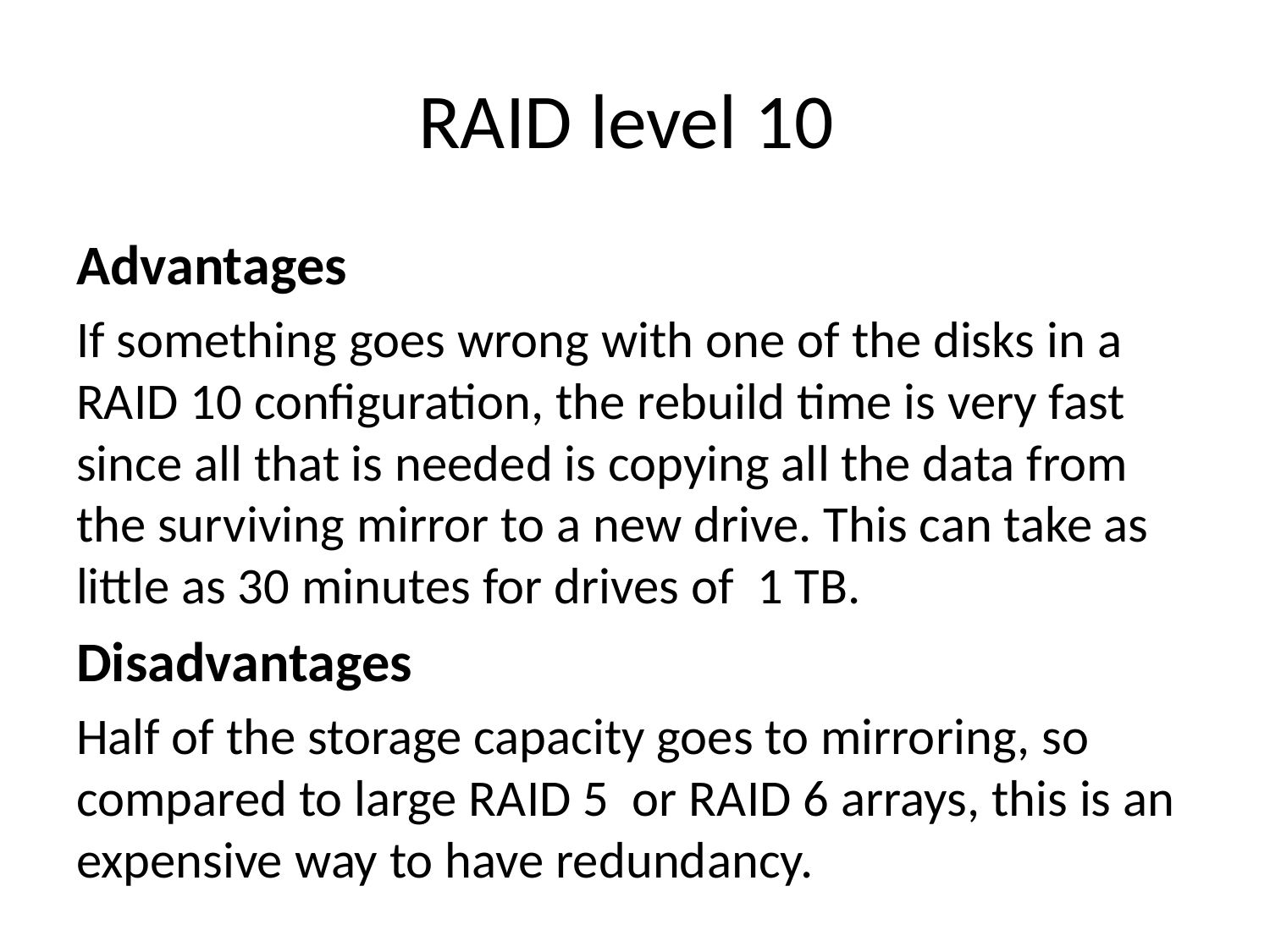

# RAID level 10
Advantages
If something goes wrong with one of the disks in a RAID 10 configuration, the rebuild time is very fast since all that is needed is copying all the data from the surviving mirror to a new drive. This can take as little as 30 minutes for drives of  1 TB.
Disadvantages
Half of the storage capacity goes to mirroring, so compared to large RAID 5  or RAID 6 arrays, this is an expensive way to have redundancy.